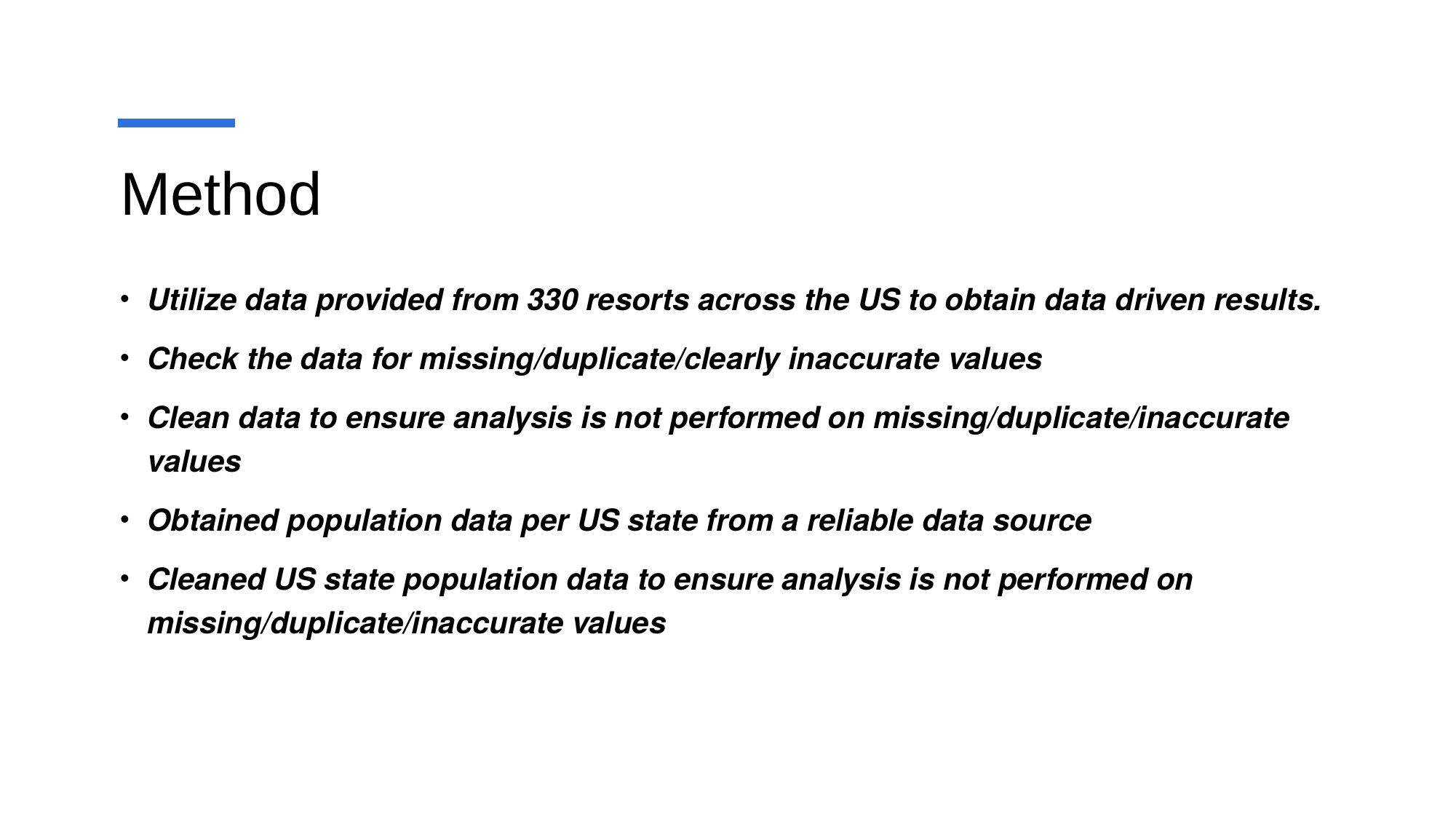

# Method

Utilize data provided from 330 resorts across the US to obtain data driven results.
Check the data for missing/duplicate/clearly inaccurate values
Clean data to ensure analysis is not performed on missing/duplicate/inaccurate values
Obtained population data per US state from a reliable data source
Cleaned US state population data to ensure analysis is not performed on missing/duplicate/inaccurate values